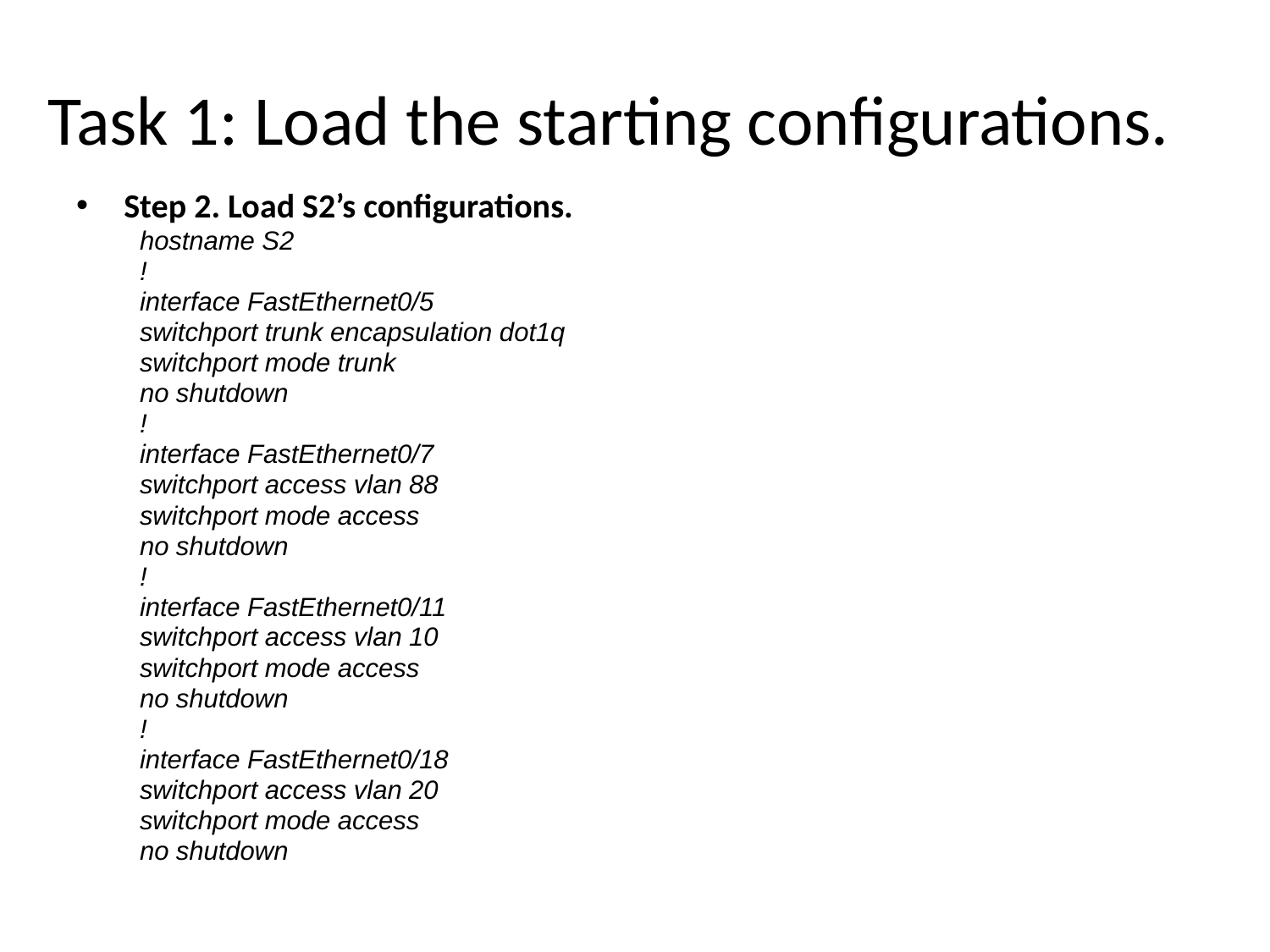

# Task 1: Load the starting configurations.
Step 2. Load S2’s configurations.
hostname S2
!
interface FastEthernet0/5
switchport trunk encapsulation dot1q
switchport mode trunk
no shutdown
!
interface FastEthernet0/7
switchport access vlan 88
switchport mode access
no shutdown
!
interface FastEthernet0/11
switchport access vlan 10
switchport mode access
no shutdown
!
interface FastEthernet0/18
switchport access vlan 20
switchport mode access
no shutdown